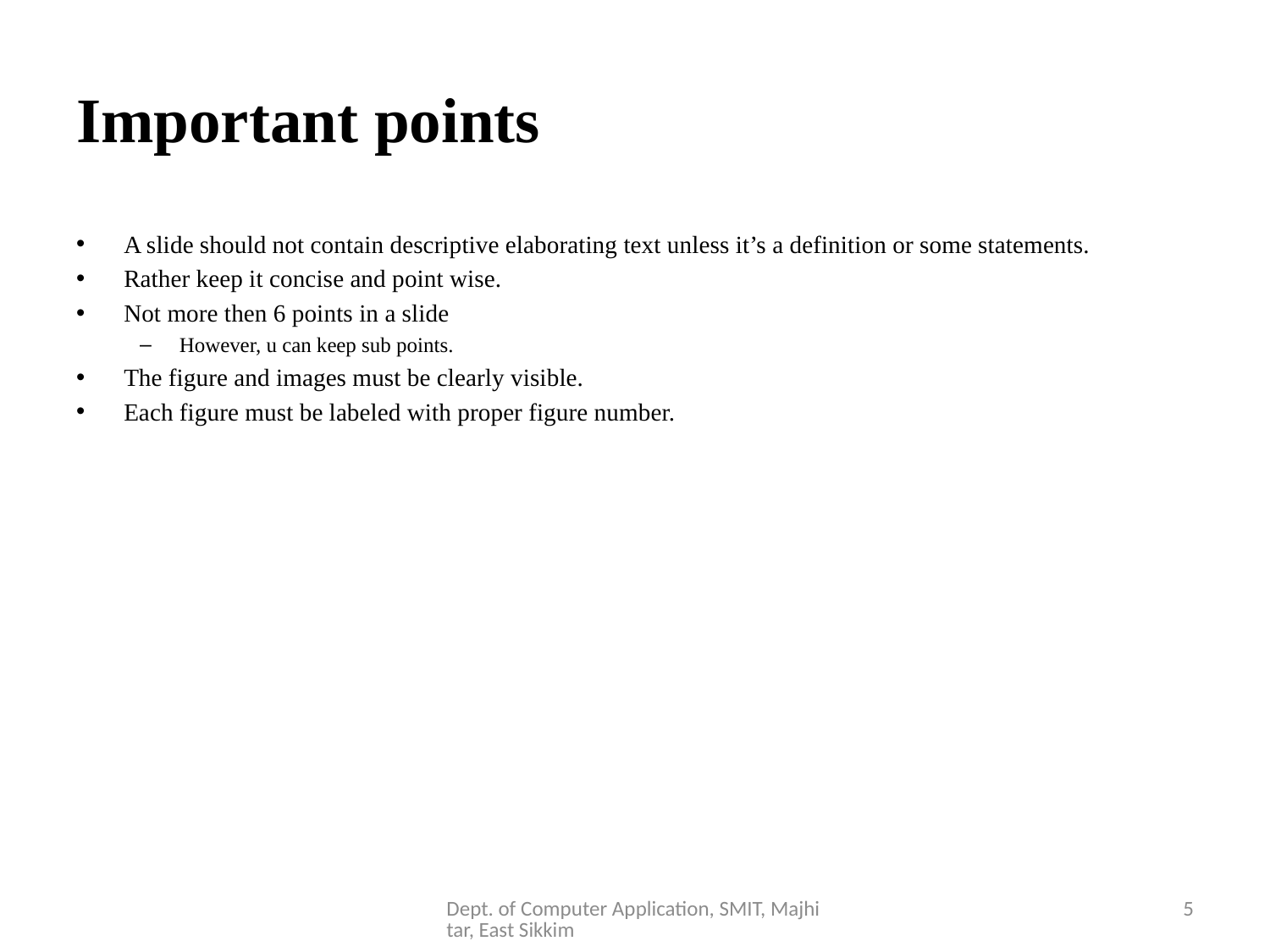

# Important points
A slide should not contain descriptive elaborating text unless it’s a definition or some statements.
Rather keep it concise and point wise.
Not more then 6 points in a slide
However, u can keep sub points.
The figure and images must be clearly visible.
Each figure must be labeled with proper figure number.

Dept. of Computer Application, SMIT, Majhitar, East Sikkim
5